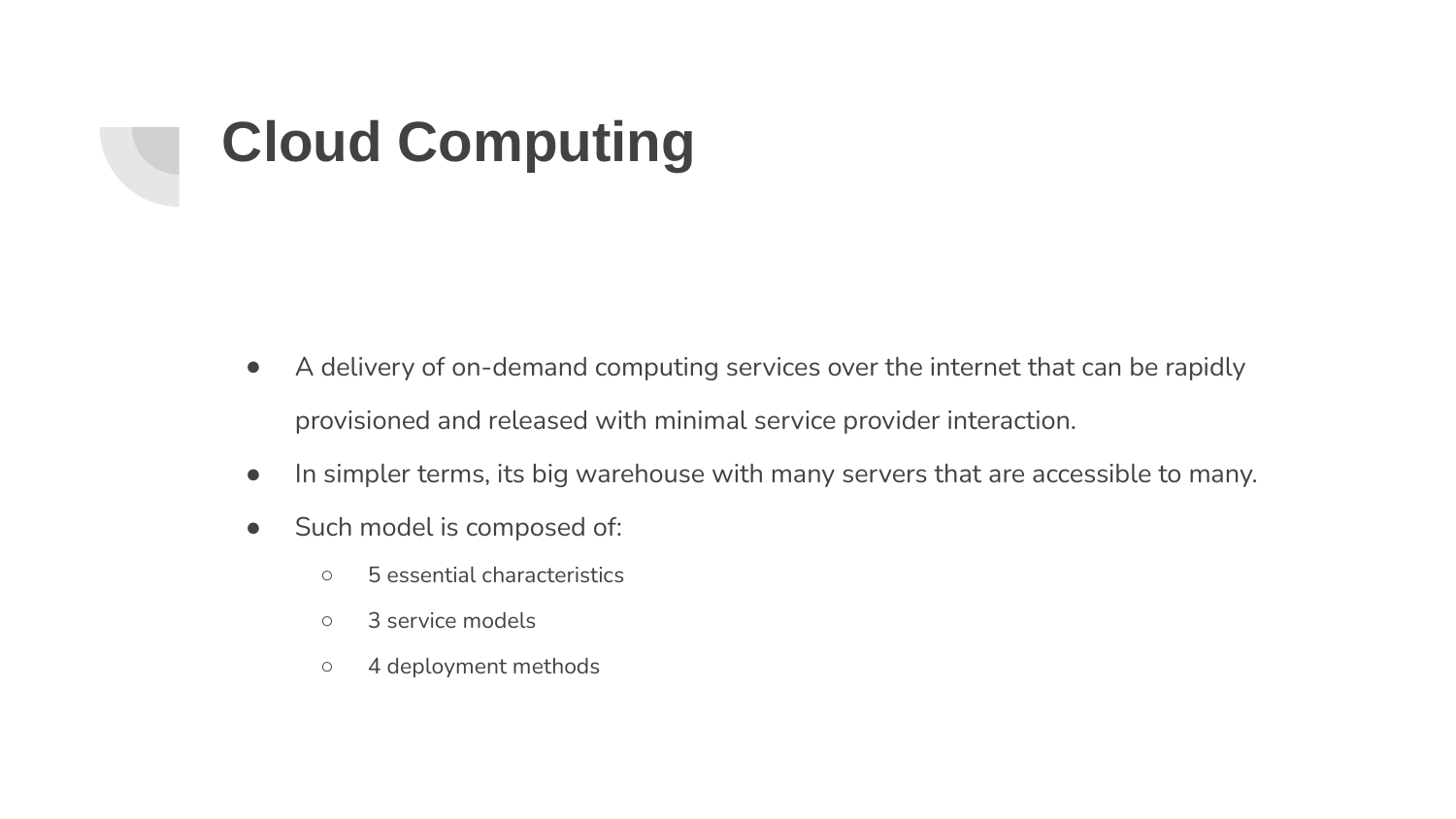

# Cloud Computing
A delivery of on-demand computing services over the internet that can be rapidly provisioned and released with minimal service provider interaction.
In simpler terms, its big warehouse with many servers that are accessible to many.
Such model is composed of:
5 essential characteristics
3 service models
4 deployment methods